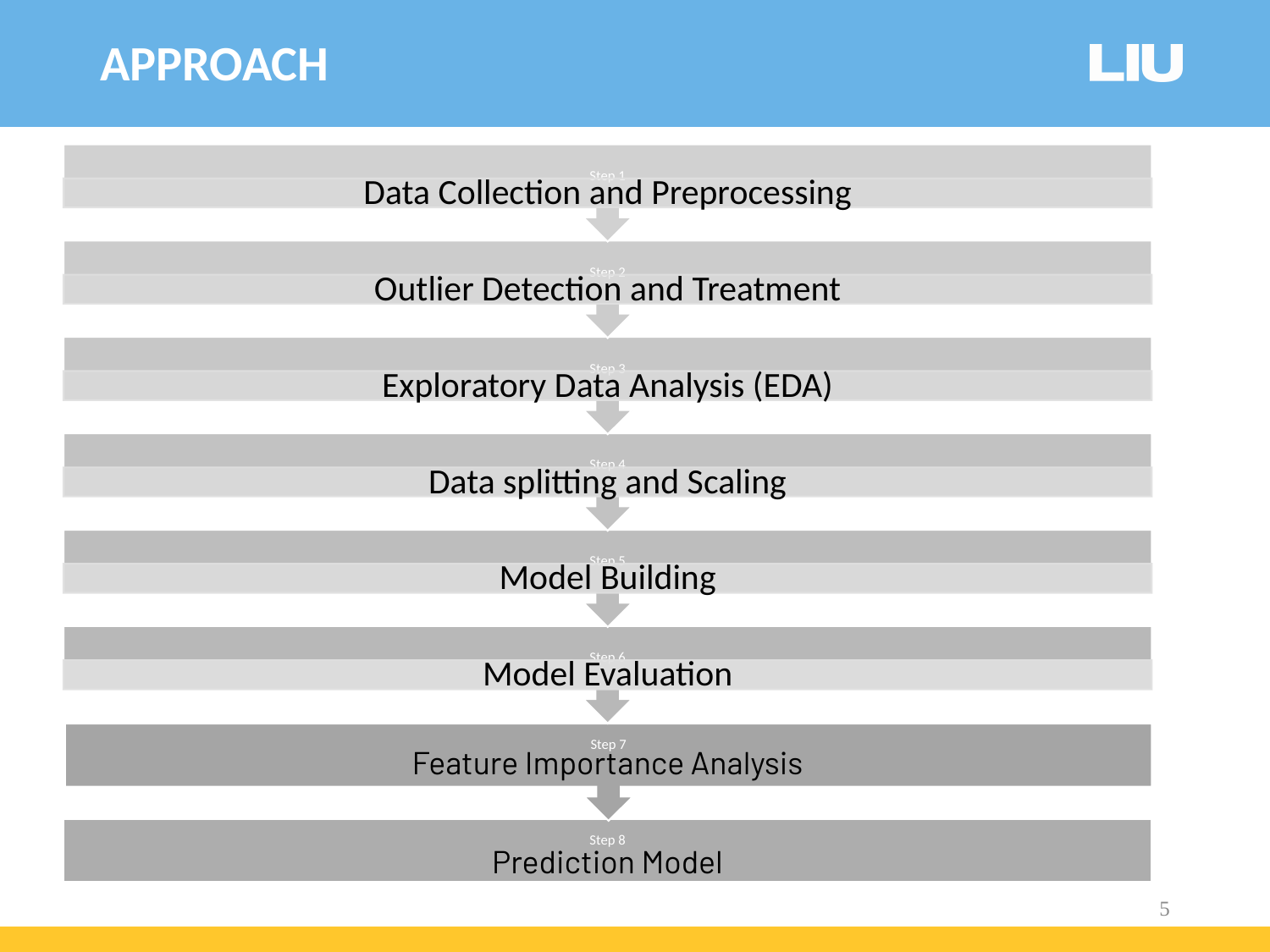

APPROACH
Step 8

Step 7

Step 6
Model Evaluation
Step 5
Model Building
Step 4
Data splitting and Scaling
Step 3
Exploratory Data Analysis (EDA)
Step 2
Outlier Detection and Treatment
Step 1
Data Collection and Preprocessing
Feature Importance Analysis

Prediction Model
5